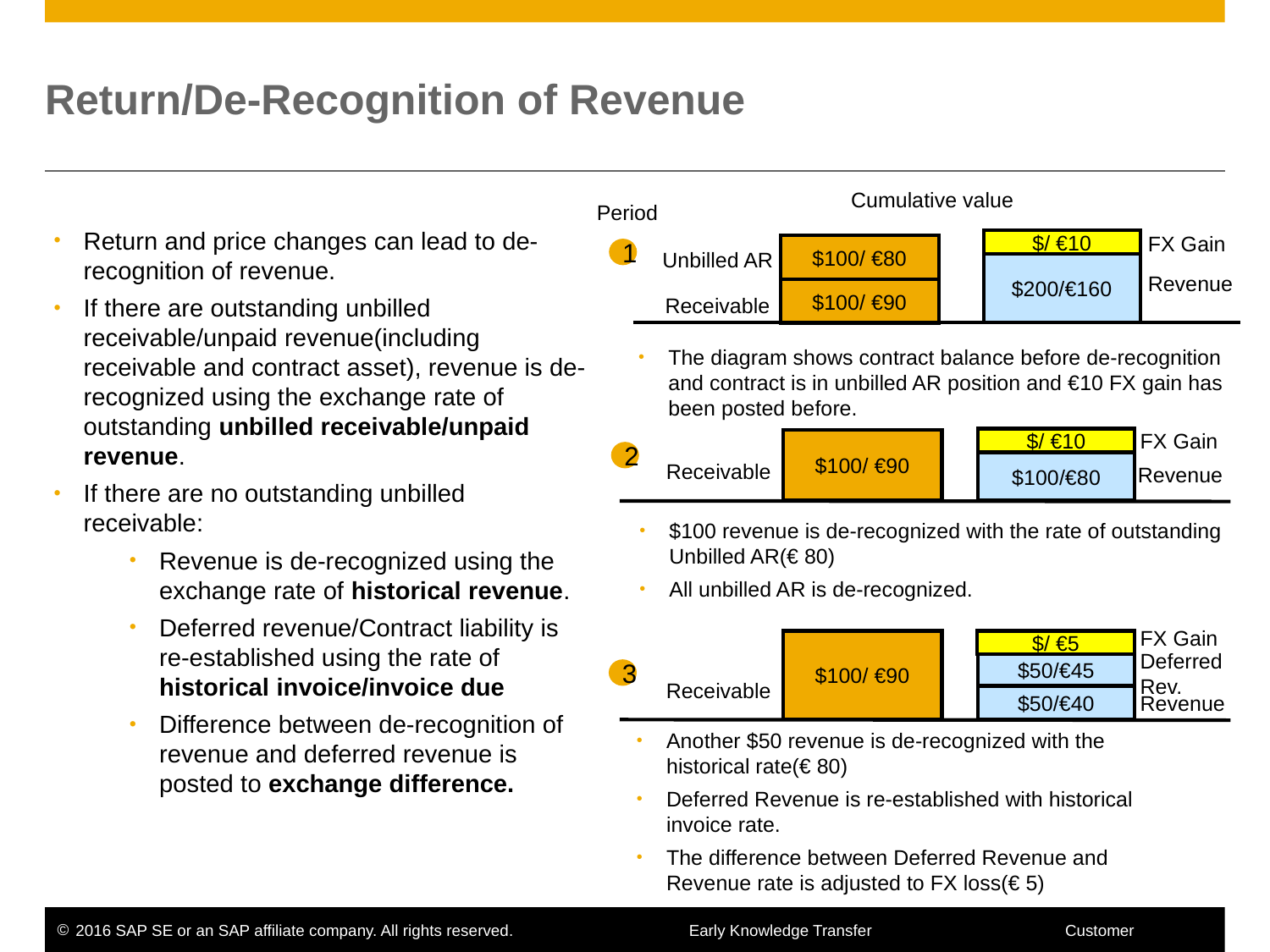

# Return/De-Recognition of Revenue
Cumulative value
Period
Return and price changes can lead to de-recognition of revenue.
If there are outstanding unbilled receivable/unpaid revenue(including receivable and contract asset), revenue is de-recognized using the exchange rate of outstanding unbilled receivable/unpaid revenue.
If there are no outstanding unbilled receivable:
Revenue is de-recognized using the exchange rate of historical revenue.
Deferred revenue/Contract liability is re-established using the rate of historical invoice/invoice due
Difference between de-recognition of revenue and deferred revenue is posted to exchange difference.

$/ €10
FX Gain
$100/ €80
1
Unbilled AR
$200/€160
Revenue
$100/ €90
Receivable
The diagram shows contract balance before de-recognition  and contract is in unbilled AR position and €10 FX gain has been posted before.
FX Gain
$/ €10
$100/ €90
2
$100/€80
Receivable
Revenue
$100 revenue is de-recognized with the rate of outstanding Unbilled AR(€ 80)
All unbilled AR is de-recognized.
FX Gain
$100/ €90
$/ €5
Deferred Rev.
$50/€45
3
Receivable
$50/€40
Revenue
Another $50 revenue is de-recognized with the historical rate(€ 80)
Deferred Revenue is re-established with historical invoice rate.
The difference between Deferred Revenue and Revenue rate is adjusted to FX loss(€ 5)